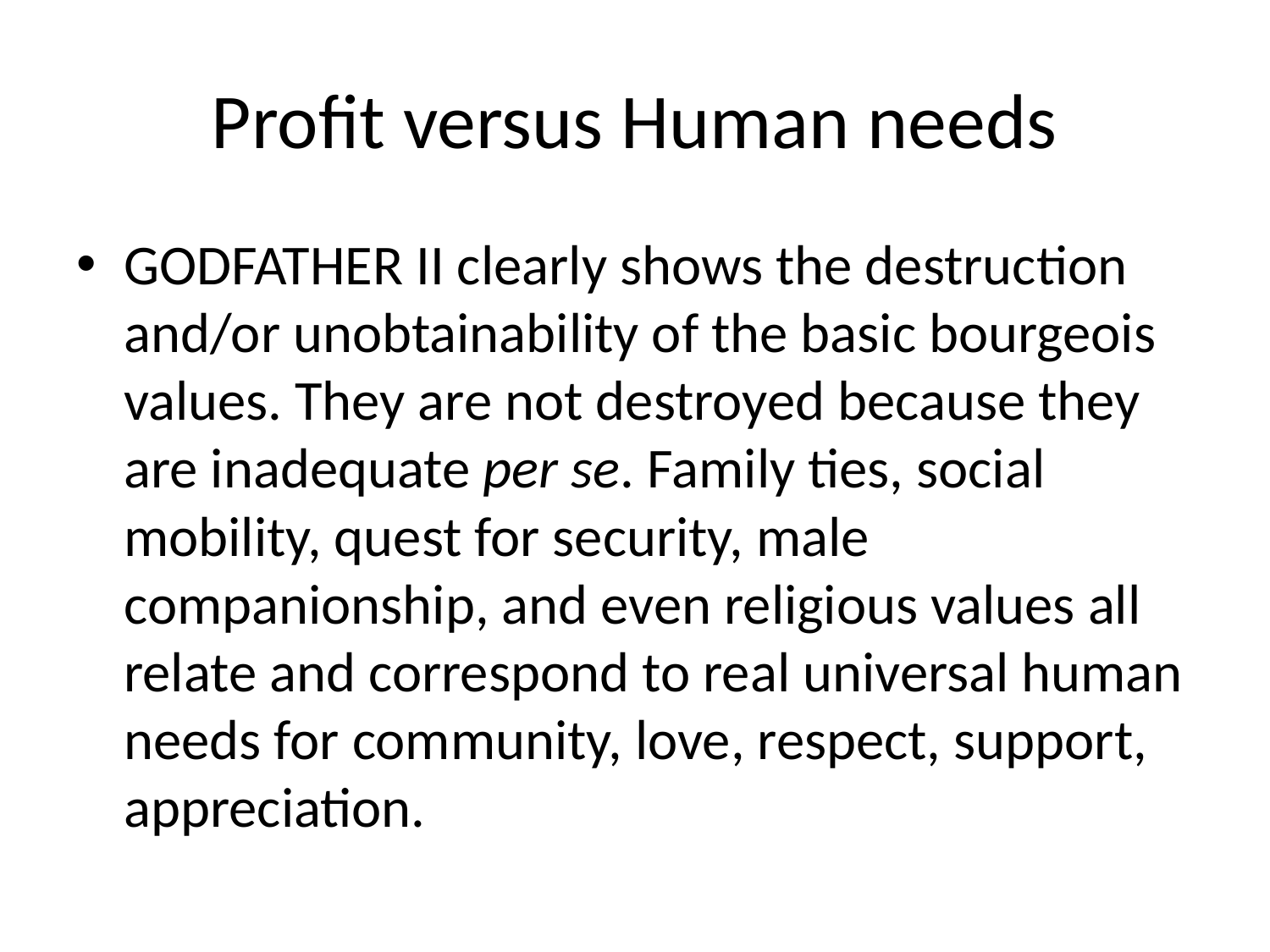

# Profit versus Human needs
GODFATHER II clearly shows the destruction and/or unobtainability of the basic bourgeois values. They are not destroyed because they are inadequate per se. Family ties, social mobility, quest for security, male companionship, and even religious values all relate and correspond to real universal human needs for community, love, respect, support, appreciation.